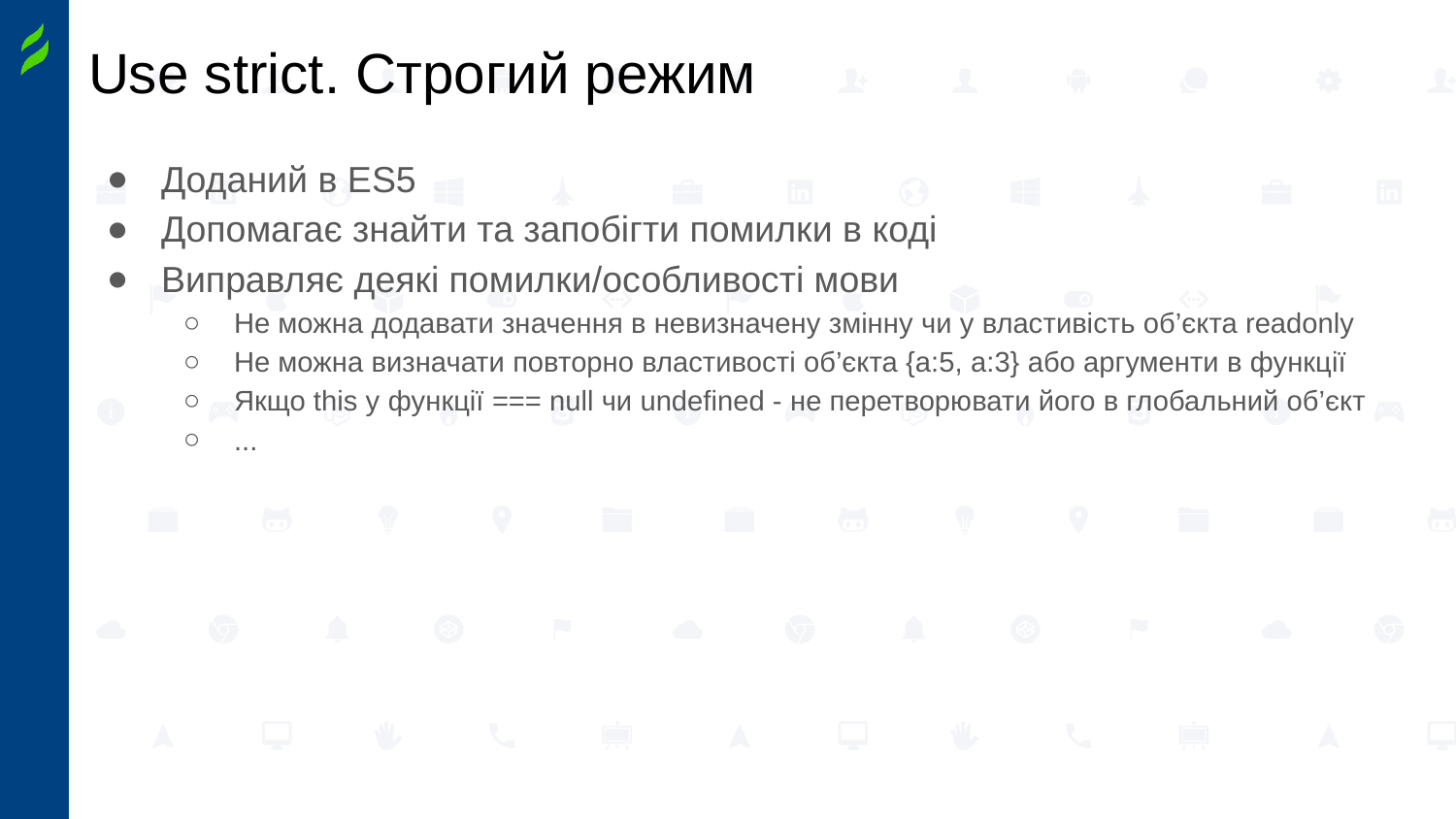

# Use strict. Строгий режим
Доданий в ES5
Допомагає знайти та запобігти помилки в коді
Виправляє деякі помилки/особливості мови
Не можна додавати значення в невизначену змінну чи у властивість об’єкта readonly
Не можна визначати повторно властивості об’єкта {a:5, a:3} або аргументи в функції
Якщо this у функції === null чи undefined - не перетворювати його в глобальний об’єкт
...